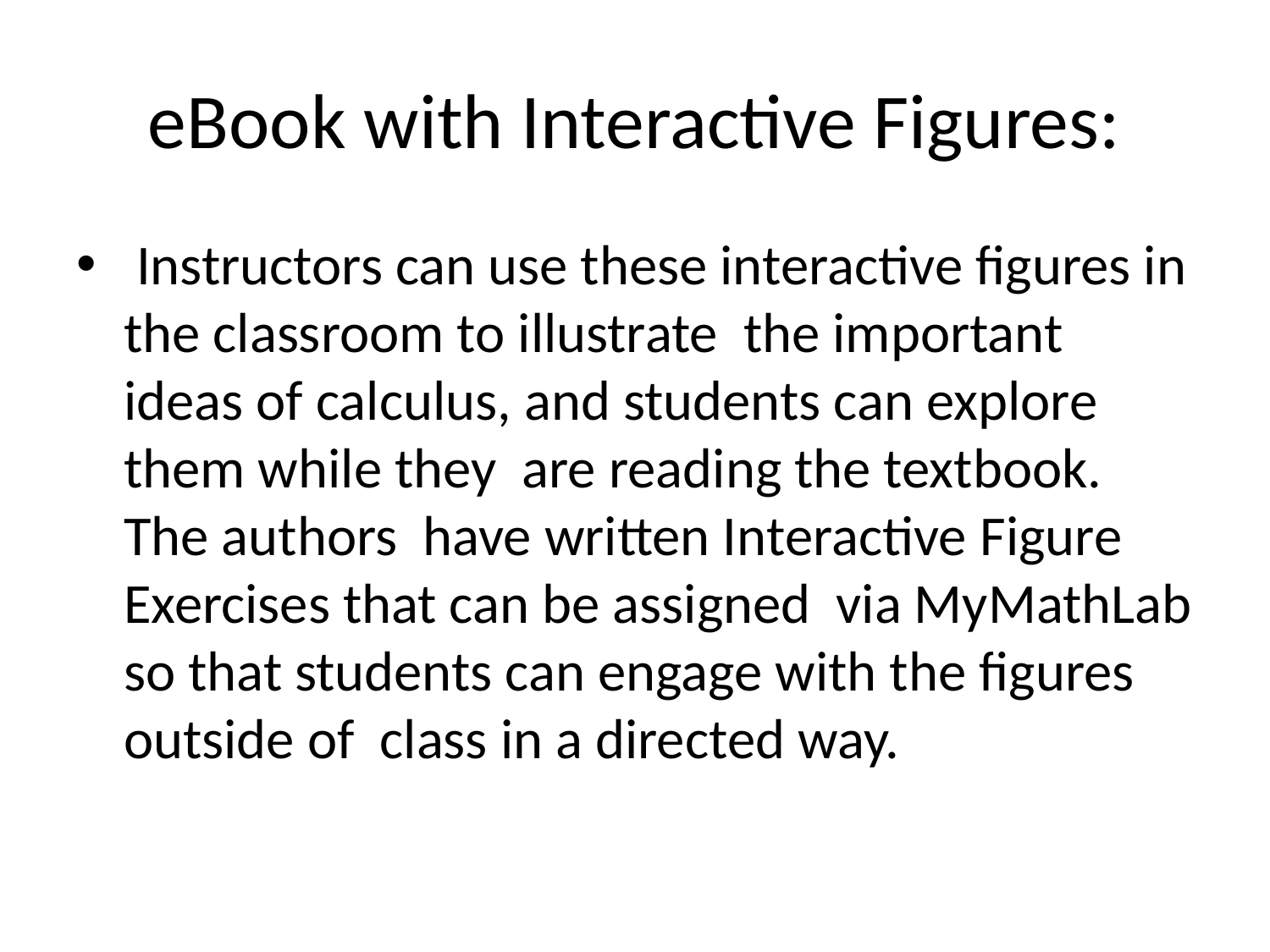

# eBook with Interactive Figures:
 Instructors can use these interactive figures in the classroom to illustrate  the important ideas of calculus, and students can explore them while they  are reading the textbook. The authors  have written Interactive Figure Exercises that can be assigned  via MyMathLab so that students can engage with the figures outside of  class in a directed way.